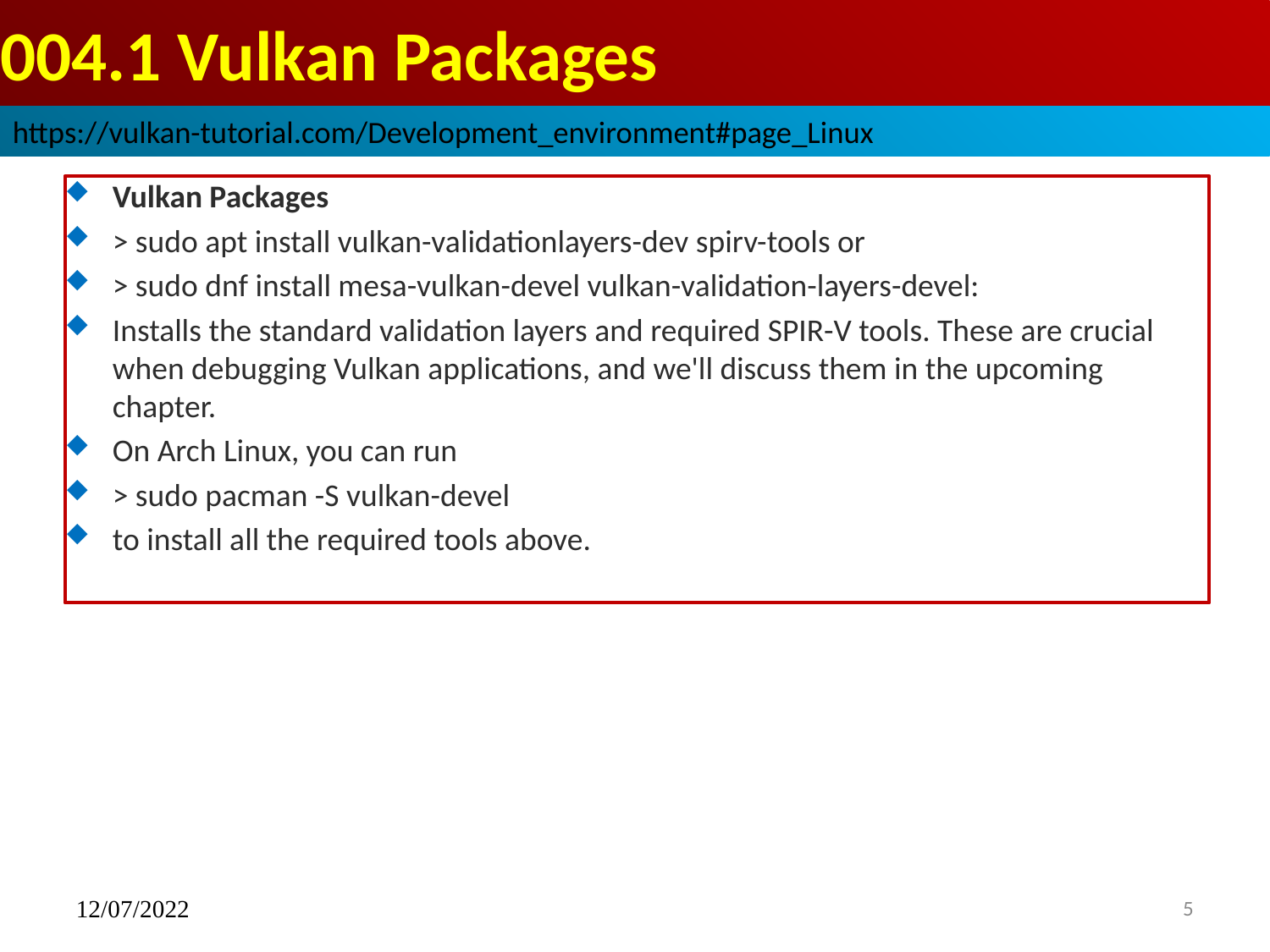

# 004.1 Vulkan Packages
https://vulkan-tutorial.com/Development_environment#page_Linux
Vulkan Packages
> sudo apt install vulkan-validationlayers-dev spirv-tools or
> sudo dnf install mesa-vulkan-devel vulkan-validation-layers-devel:
Installs the standard validation layers and required SPIR-V tools. These are crucial when debugging Vulkan applications, and we'll discuss them in the upcoming chapter.
On Arch Linux, you can run
> sudo pacman -S vulkan-devel
to install all the required tools above.

12/07/2022
5